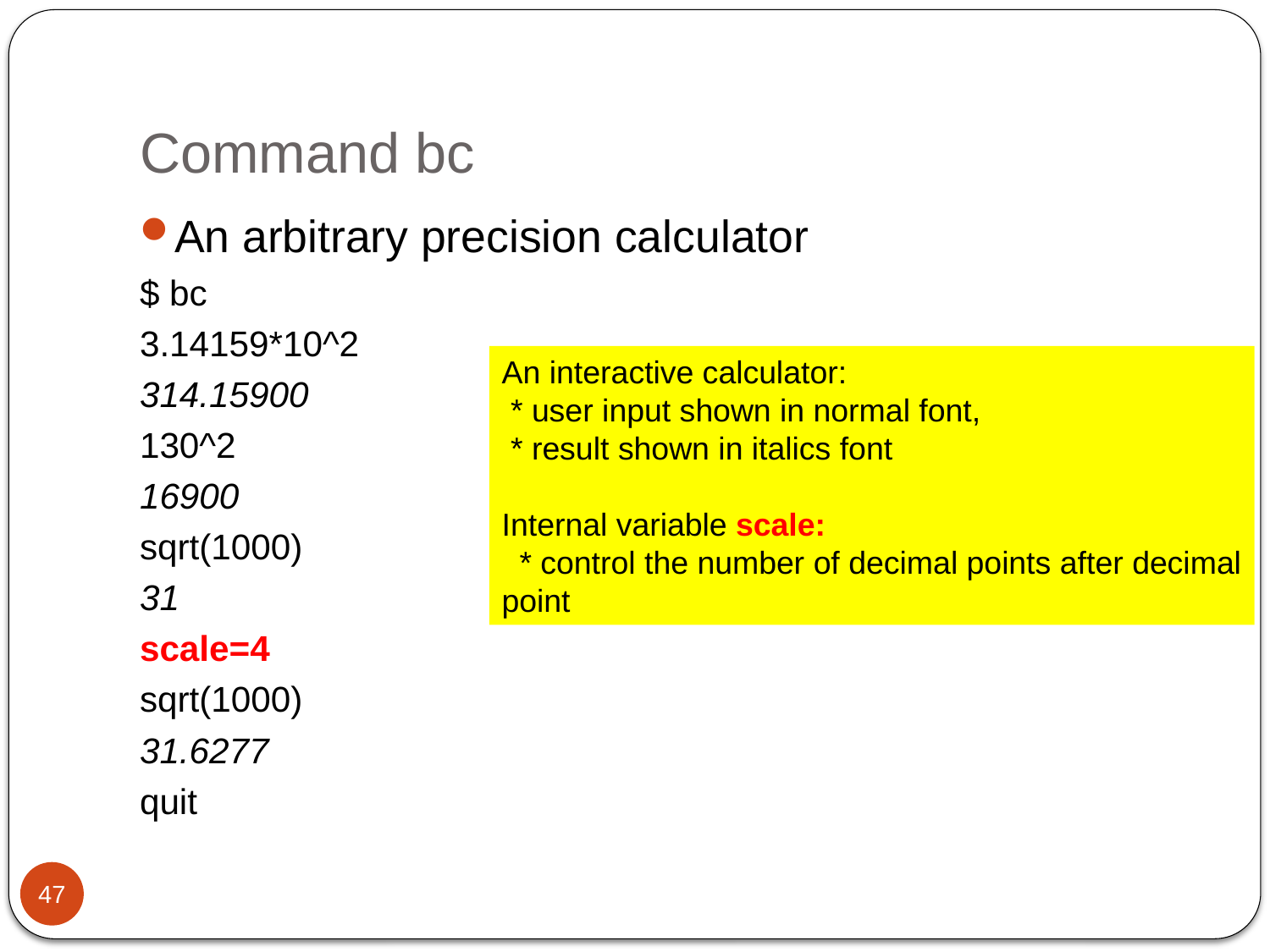

# Command bc
An arbitrary precision calculator
$ bc
3.14159*10^2
314.15900
130^2
16900
sqrt(1000)
31
scale=4
sqrt(1000)
31.6277
quit
An interactive calculator:
 * user input shown in normal font,
 * result shown in italics font

Internal variable scale:
  * control the number of decimal points after decimal
point
47